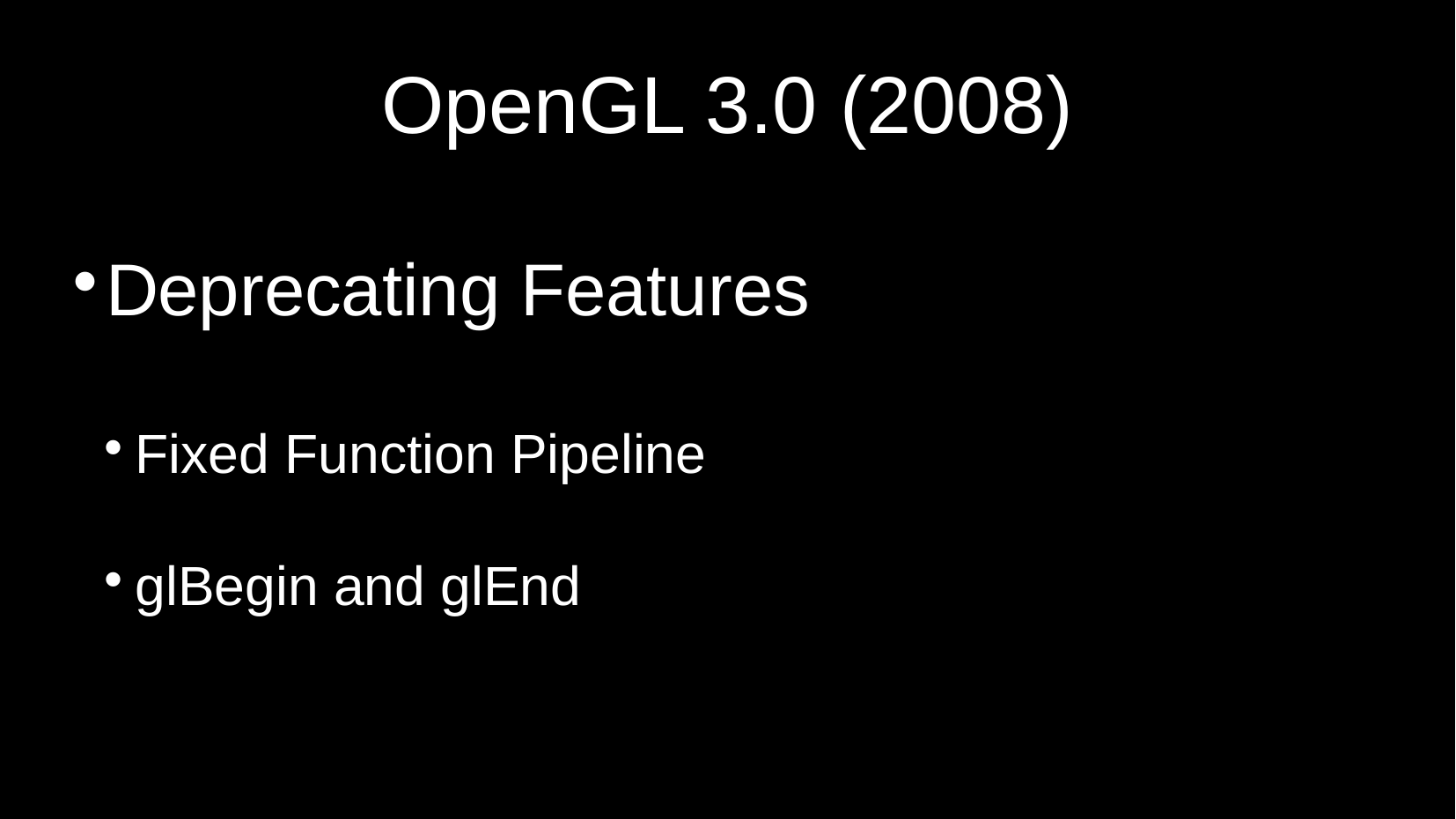

OpenGL 3.0 (2008)
Deprecating Features

Fixed Function Pipeline

glBegin and glEnd